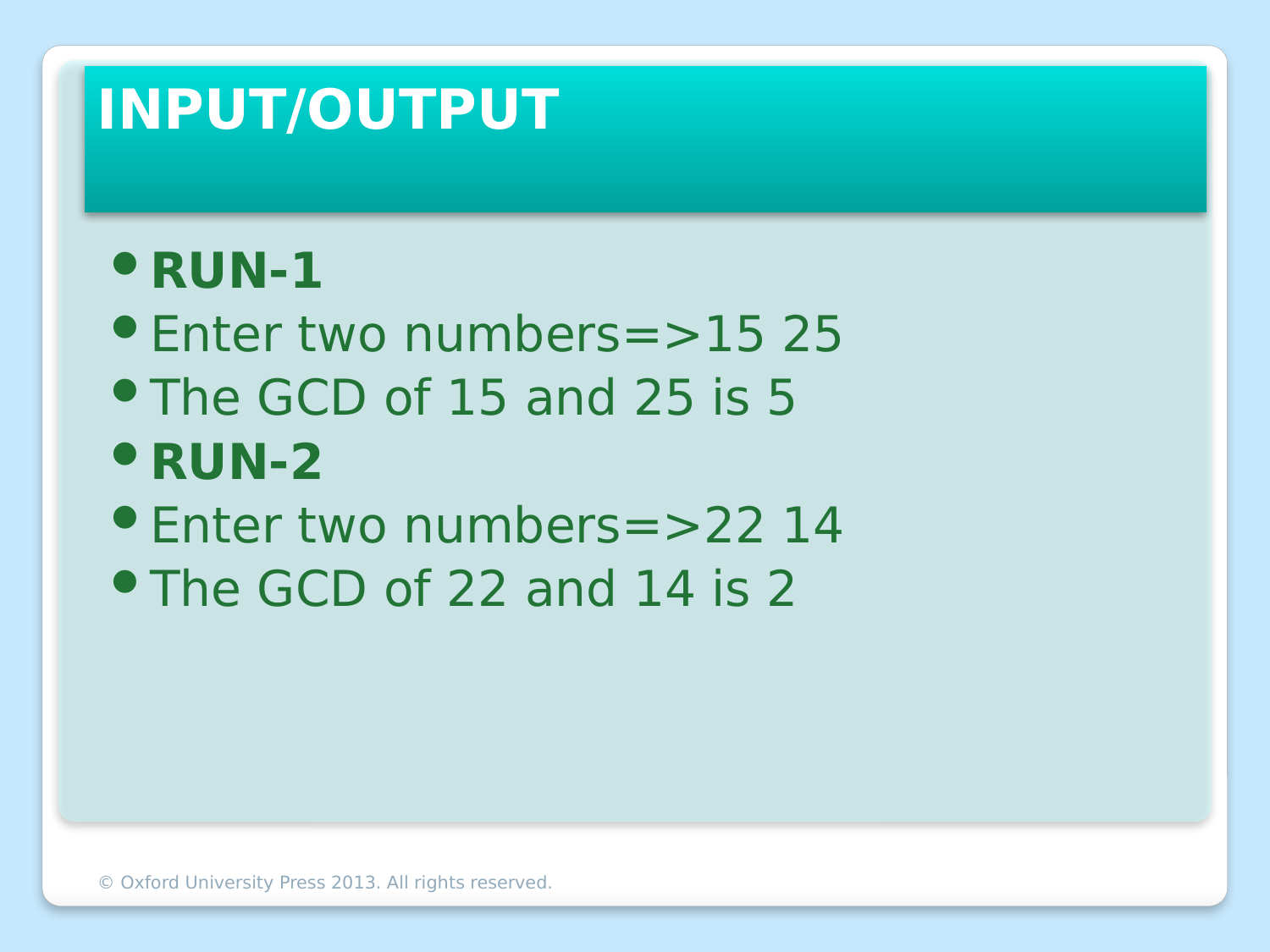

# INPUT/OUTPUT
RUN-1
Enter two numbers=>15 25
The GCD of 15 and 25 is 5
RUN-2
Enter two numbers=>22 14
The GCD of 22 and 14 is 2
© Oxford University Press 2013. All rights reserved.